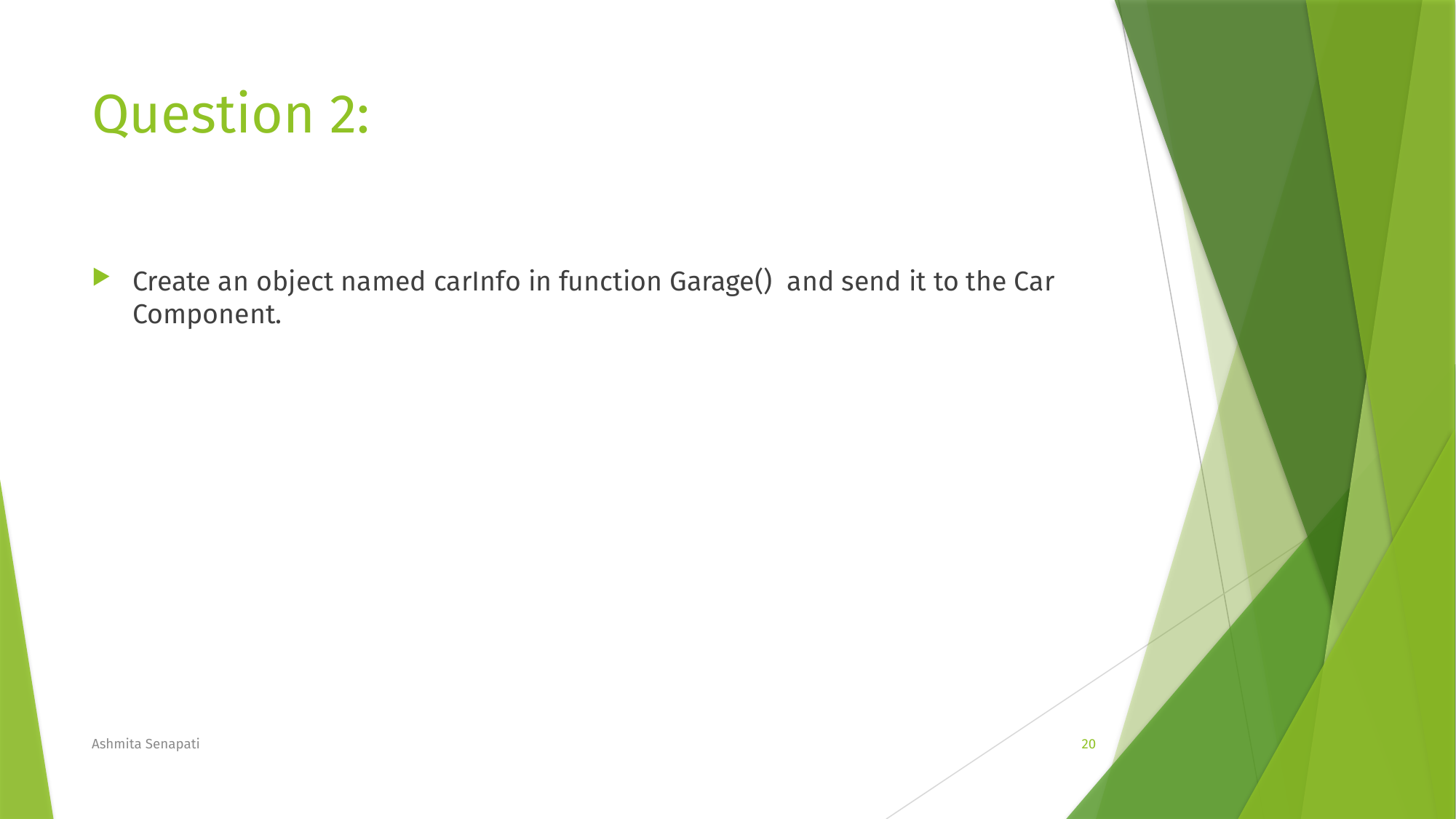

# Question 2:
Create an object named carInfo in function Garage()  and send it to the Car Component.
Ashmita Senapati
20